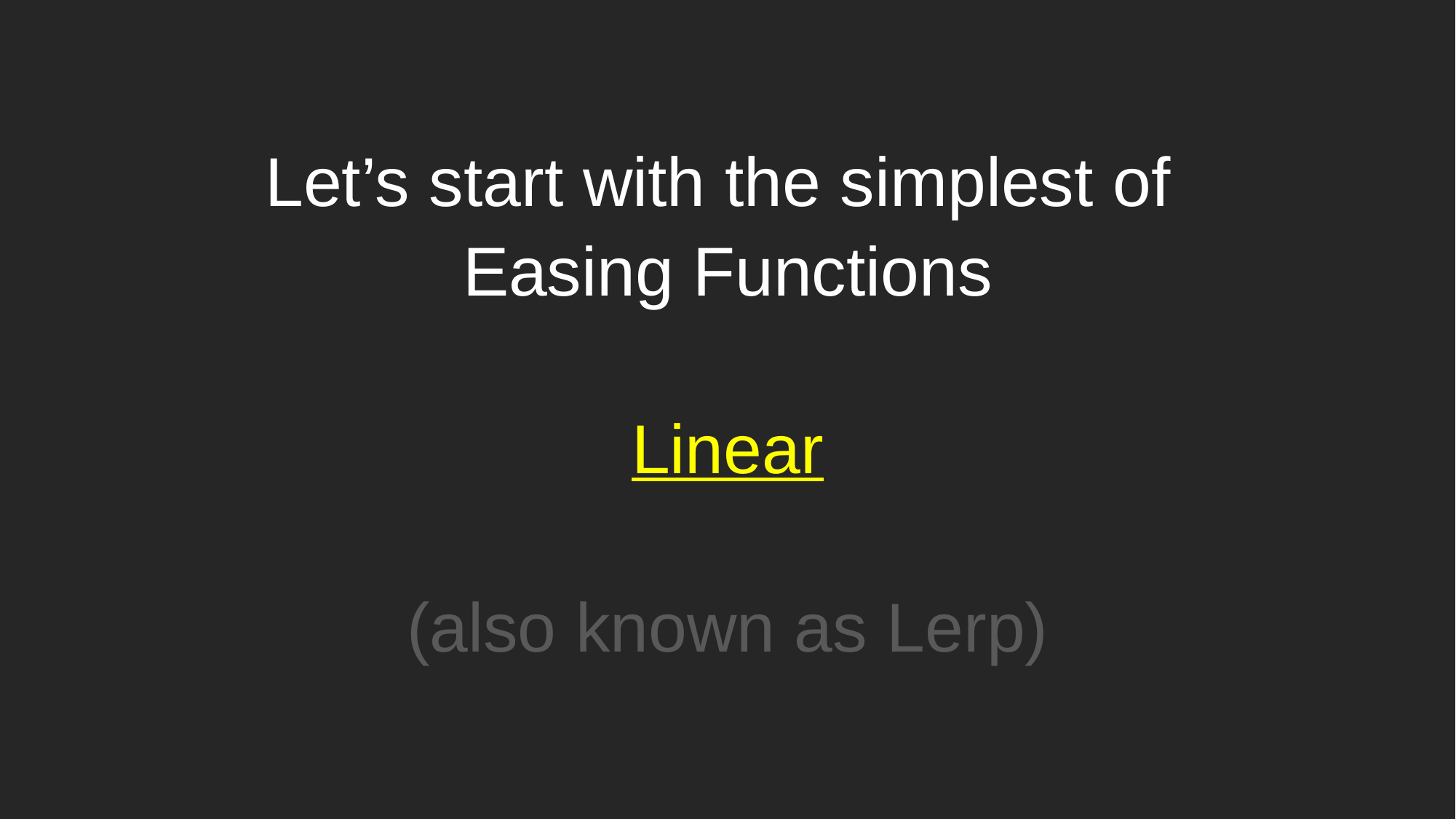

Let’s start with the simplest of
Easing Functions

Linear

(also known as Lerp)